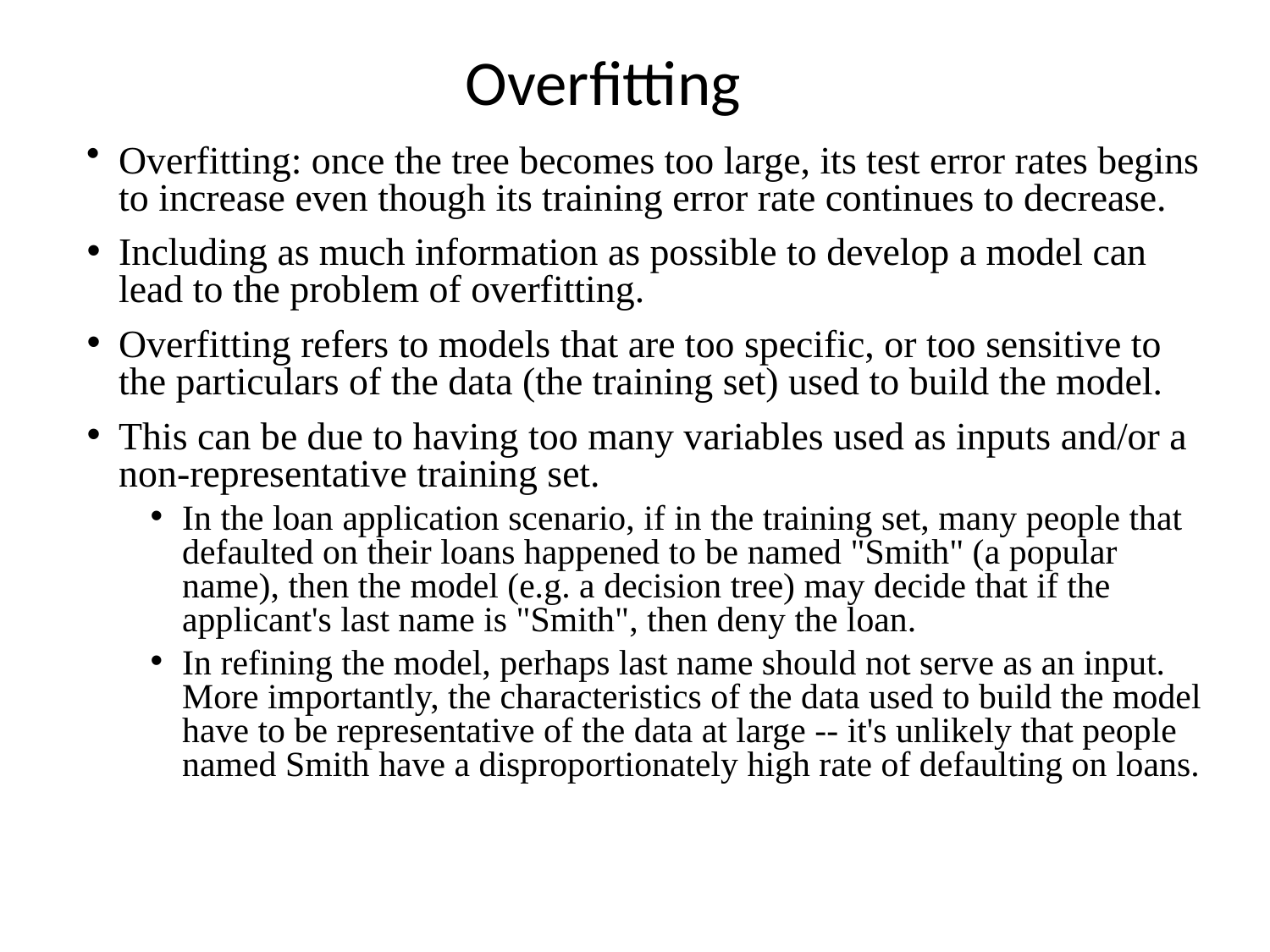

# Overfitting
Overfitting: once the tree becomes too large, its test error rates begins to increase even though its training error rate continues to decrease.
Including as much information as possible to develop a model can lead to the problem of overfitting.
Overfitting refers to models that are too specific, or too sensitive to the particulars of the data (the training set) used to build the model.
This can be due to having too many variables used as inputs and/or a non-representative training set.
In the loan application scenario, if in the training set, many people that defaulted on their loans happened to be named "Smith" (a popular name), then the model (e.g. a decision tree) may decide that if the applicant's last name is "Smith", then deny the loan.
In refining the model, perhaps last name should not serve as an input. More importantly, the characteristics of the data used to build the model have to be representative of the data at large -- it's unlikely that people named Smith have a disproportionately high rate of defaulting on loans.